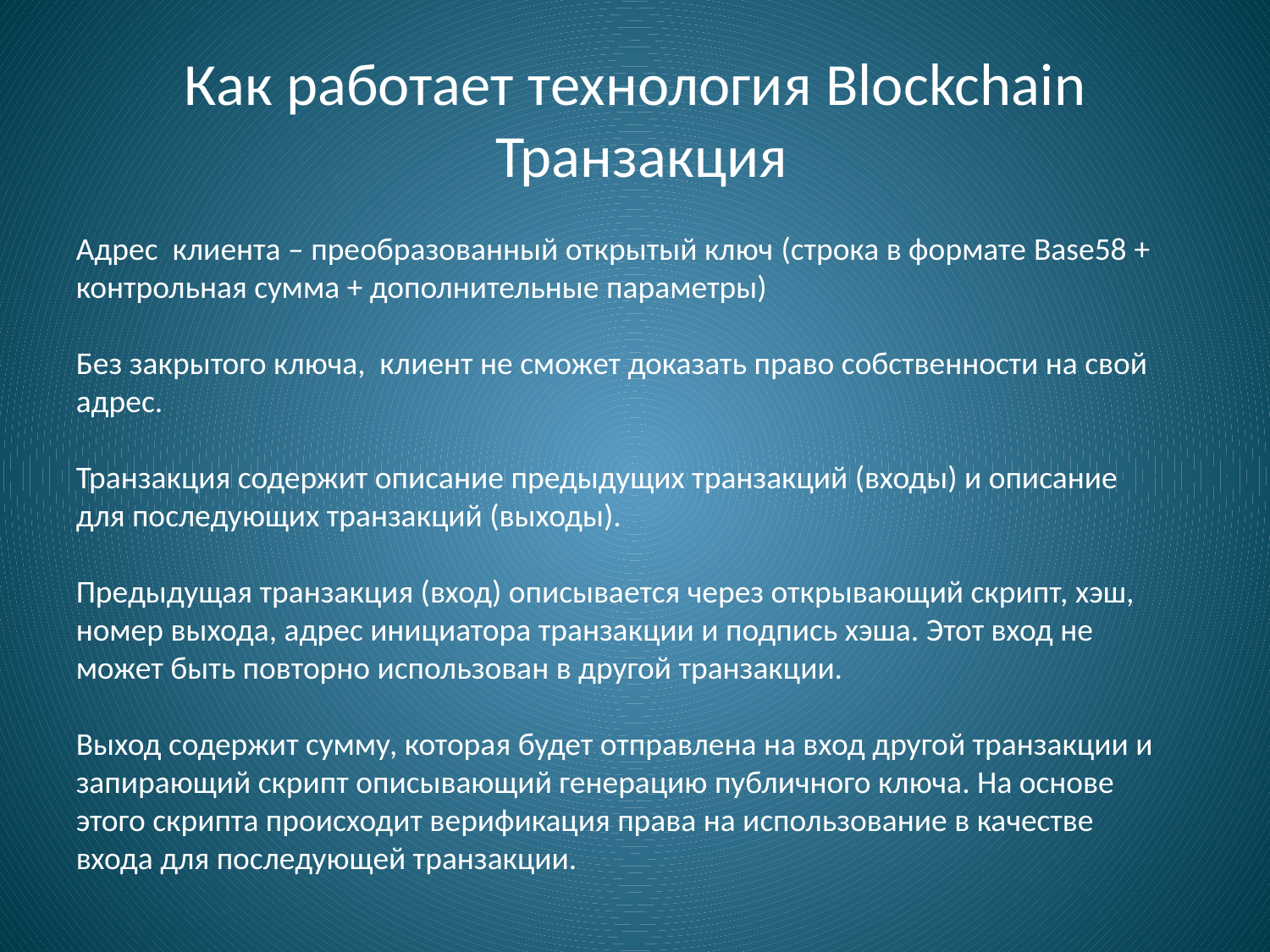

# Как работает технология Blockchain Транзакция
Адрес  клиента – преобразованный открытый ключ (строка в формате Base58 + контрольная сумма + дополнительные параметры)

Без закрытого ключа,  клиент не сможет доказать право собственности на свой адрес.

Транзакция содержит описание предыдущих транзакций (входы) и описание для последующих транзакций (выходы).

Предыдущая транзакция (вход) описывается через открывающий скрипт, хэш, номер выхода, адрес инициатора транзакции и подпись хэша. Этот вход не может быть повторно использован в другой транзакции.

Выход содержит сумму, которая будет отправлена на вход другой транзакции и запирающий скрипт описывающий генерацию публичного ключа. На основе этого скрипта происходит верификация права на использование в качестве входа для последующей транзакции.